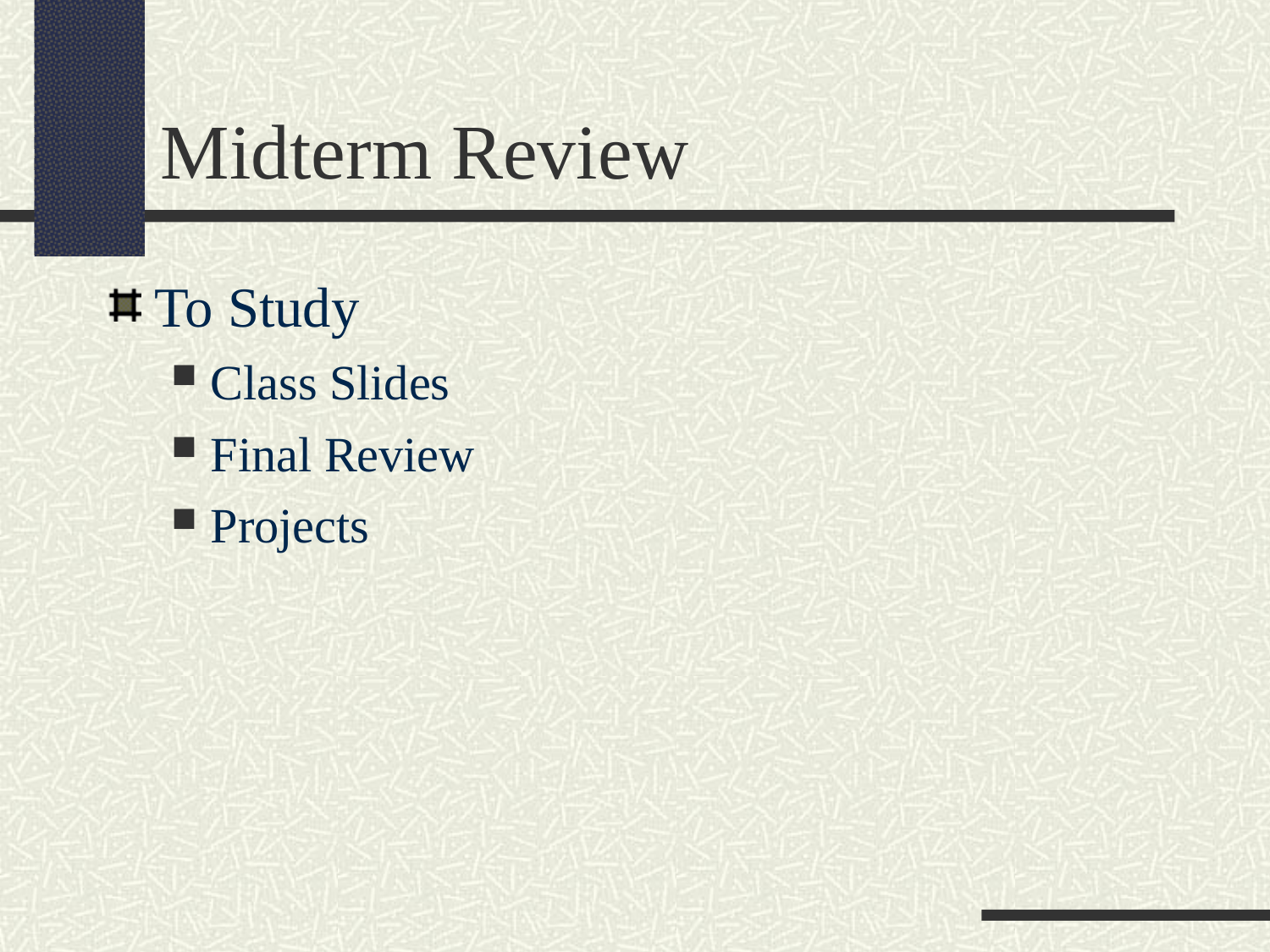

Midterm Review
To Study
Class Slides
Final Review
Projects